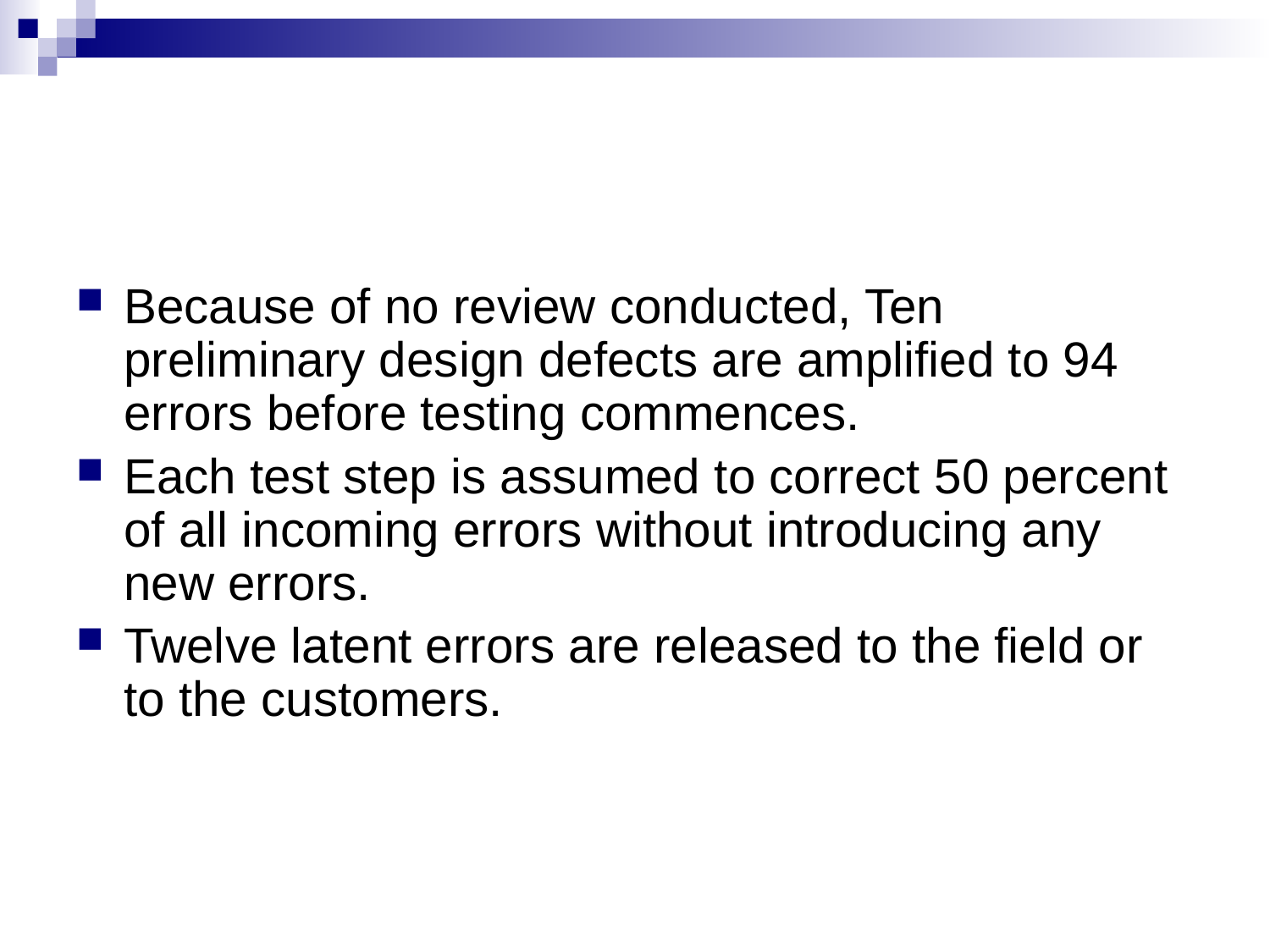

#
Because of no review conducted, Ten preliminary design defects are amplified to 94 errors before testing commences.
Each test step is assumed to correct 50 percent of all incoming errors without introducing any new errors.
Twelve latent errors are released to the field or to the customers.